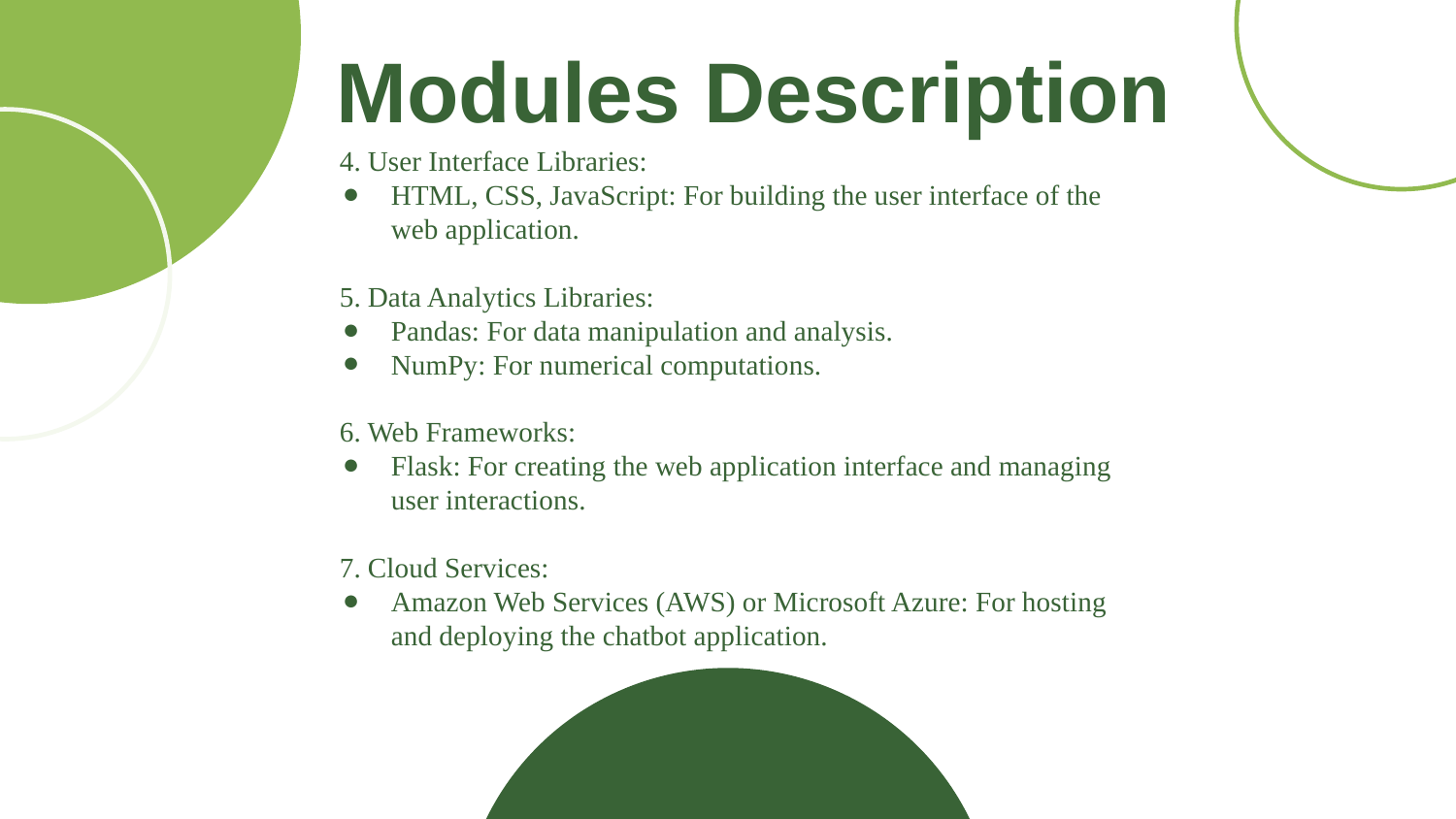

# Modules Description

   4. User Interface Libraries:
HTML, CSS, JavaScript: For building the user interface of the web application.

   5. Data Analytics Libraries:
Pandas: For data manipulation and analysis.
NumPy: For numerical computations.

   6. Web Frameworks:
Flask: For creating the web application interface and managing user interactions.

   7. Cloud Services:
Amazon Web Services (AWS) or Microsoft Azure: For hosting and deploying the chatbot application.